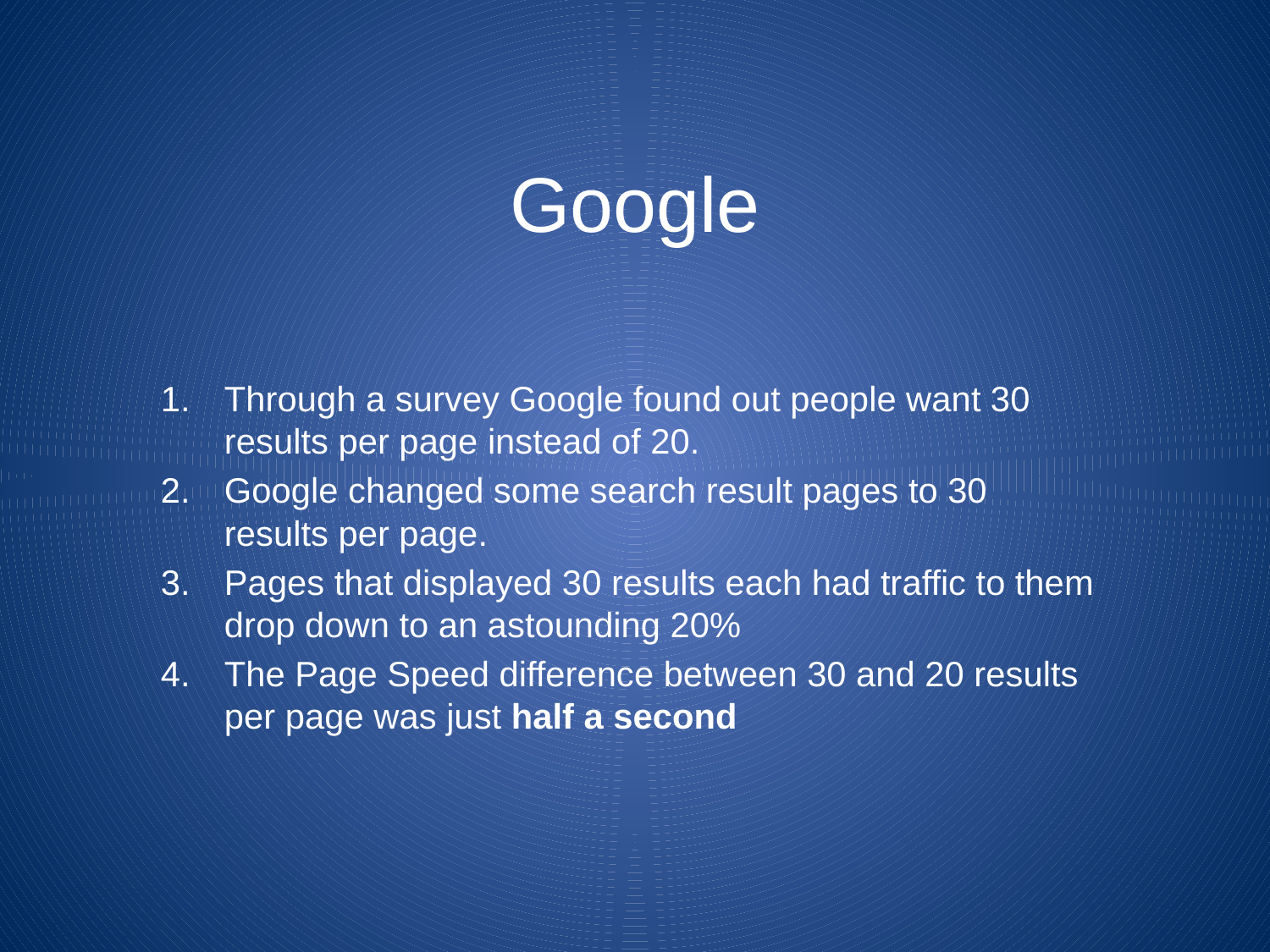

# Google
Through a survey Google found out people want 30 results per page instead of 20.
Google changed some search result pages to 30 results per page.
Pages that displayed 30 results each had traffic to them drop down to an astounding 20%
The Page Speed difference between 30 and 20 results per page was just half a second